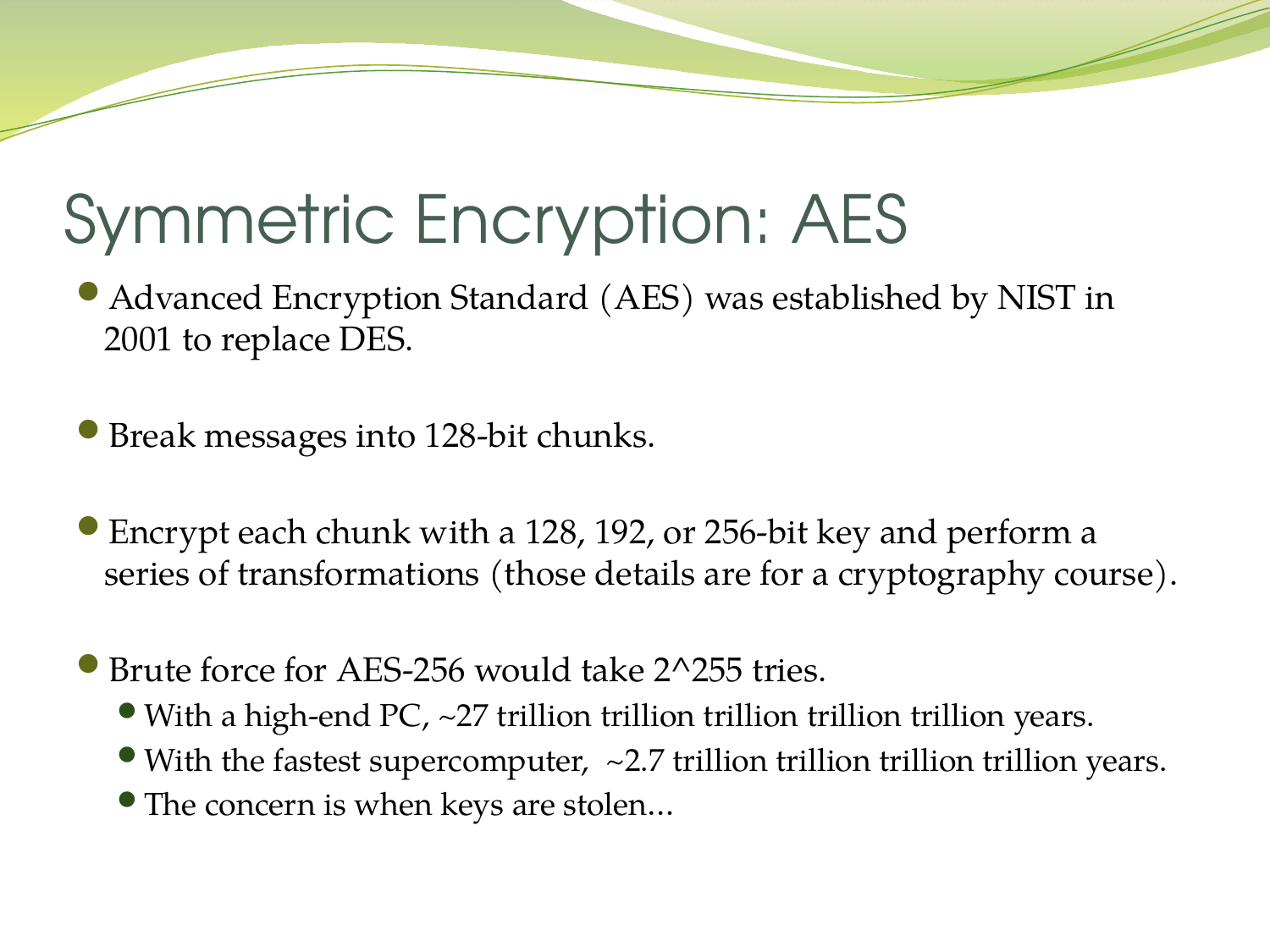

# Symmetric Encryption: AES
Advanced Encryption Standard (AES) was established by NIST in 2001 to replace DES.

Break messages into 128-bit chunks.

Encrypt each chunk with a 128, 192, or 256-bit key and perform a series of transformations (those details are for a cryptography course).

Brute force for AES-256 would take 2^255 tries.
With a high-end PC, ~27 trillion trillion trillion trillion trillion years.
With the fastest supercomputer,  ~2.7 trillion trillion trillion trillion years.
The concern is when keys are stolen…